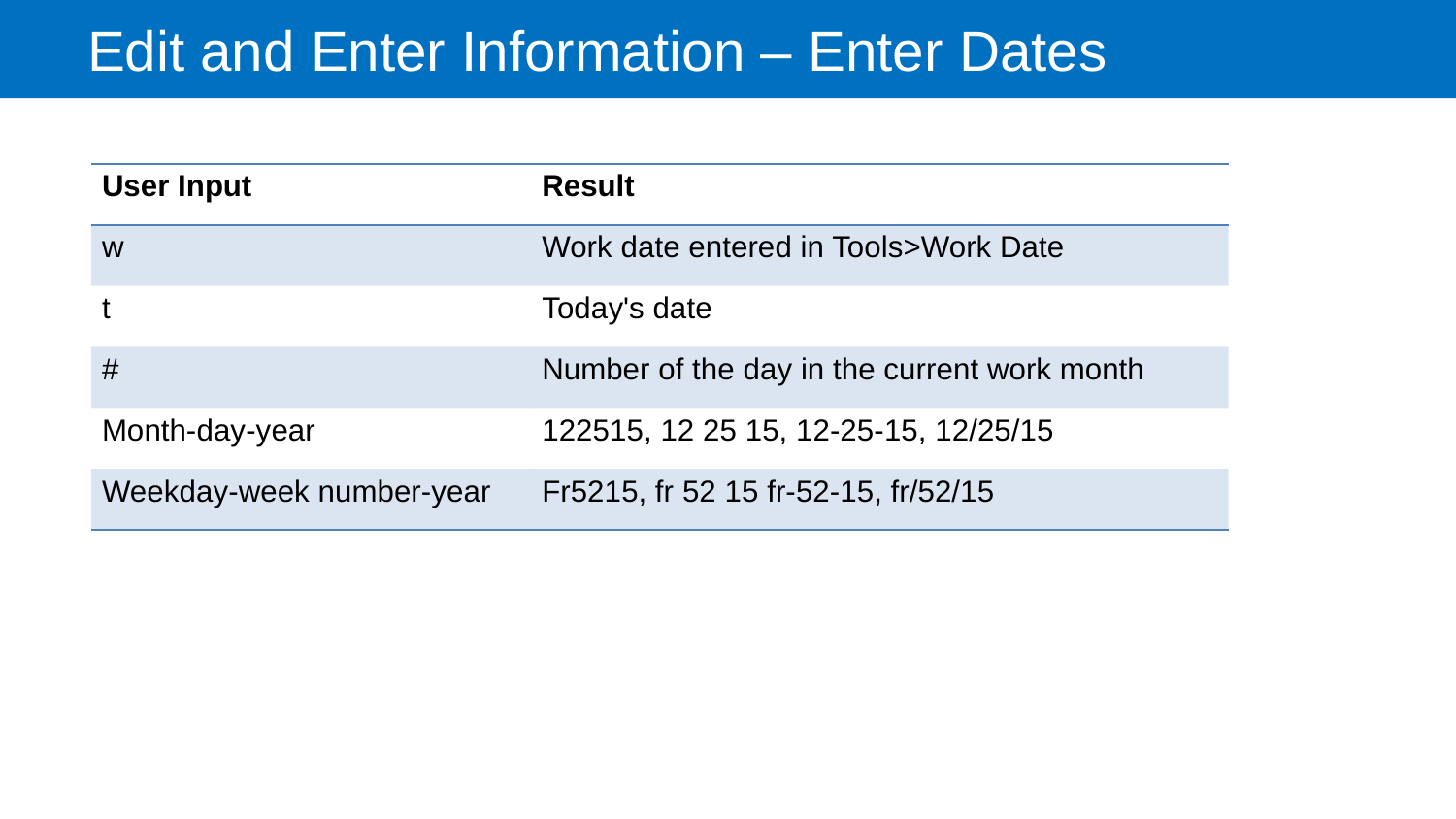

# Edit and Enter Information – Enter Dates
| User Input | Result |
| --- | --- |
| w | Work date entered in Tools>Work Date |
| t | Today's date |
| # | Number of the day in the current work month |
| Month-day-year | 122515, 12 25 15, 12-25-15, 12/25/15 |
| Weekday-week number-year | Fr5215, fr 52 15 fr-52-15, fr/52/15 |